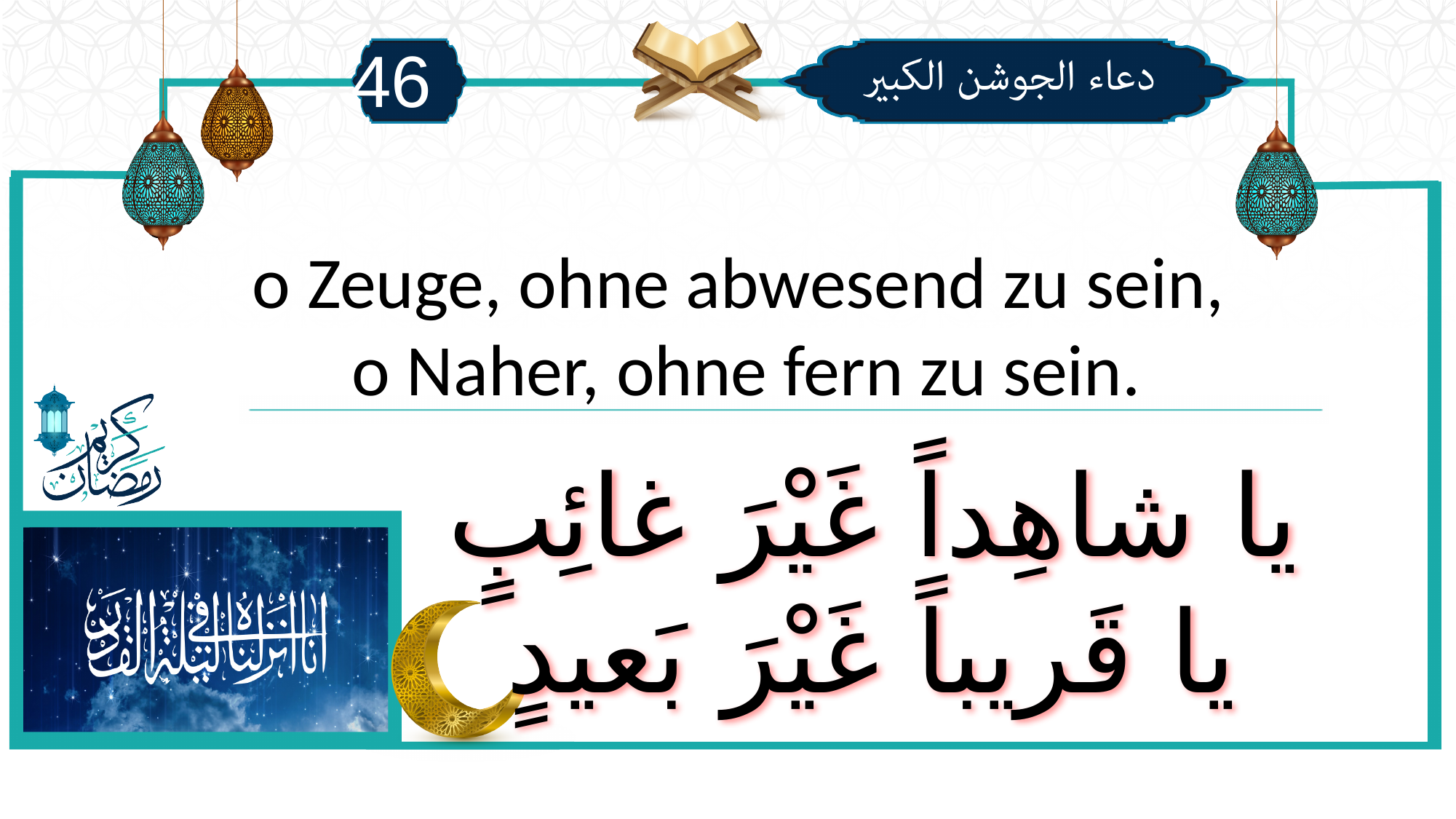

46
o Zeuge, ohne abwesend zu sein,
o Naher, ohne fern zu sein.
يا شاهِداً غَيْرَ غائِبٍ
 يا قَريباً غَيْرَ بَعيدٍ